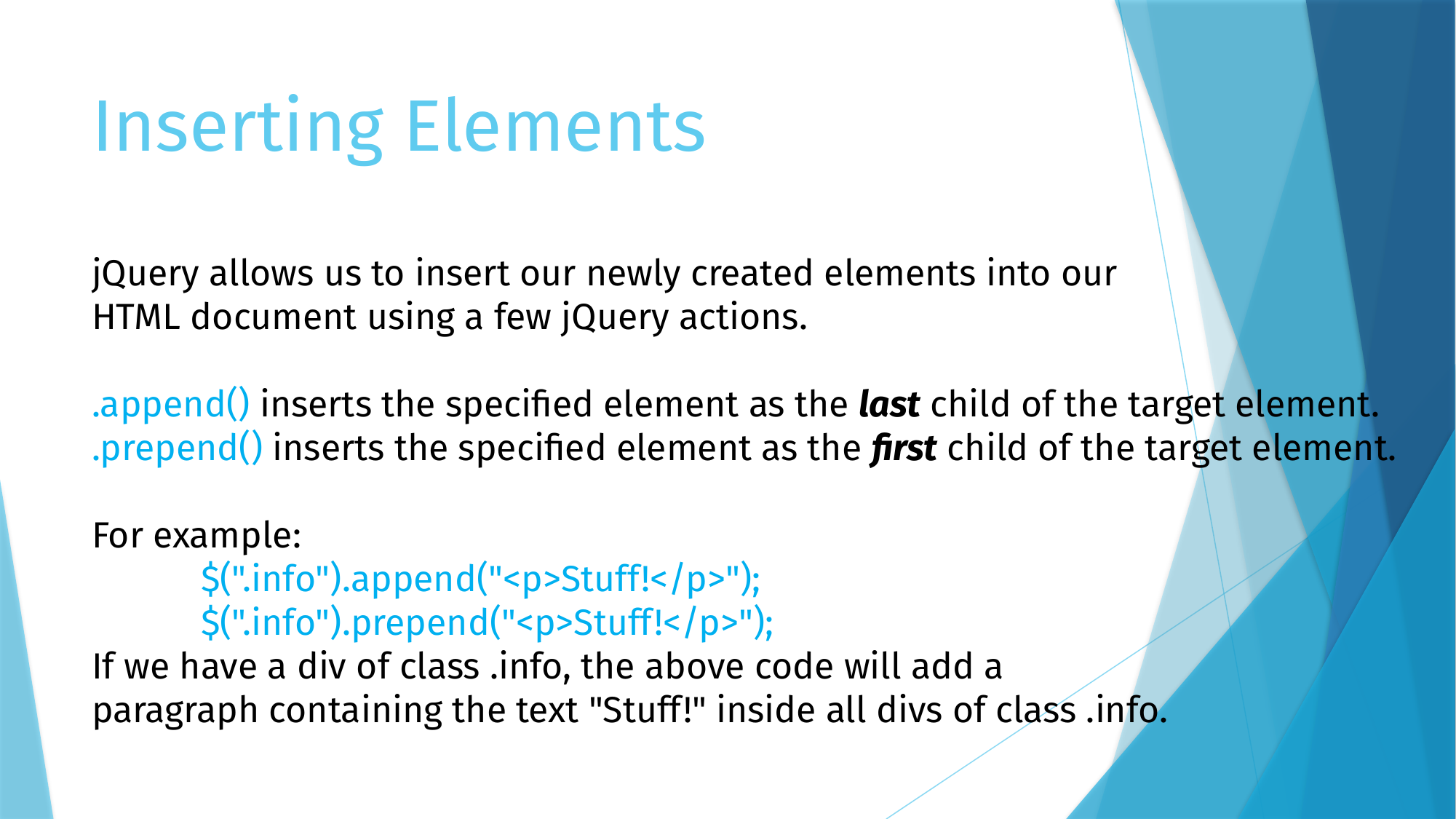

# Inserting Elements
jQuery allows us to insert our newly created elements into our
HTML document using a few jQuery actions.

.append() inserts the specified element as the last child of the target element.
.prepend() inserts the specified element as the first child of the target element.

For example:
	$(".info").append("<p>Stuff!</p>");
	$(".info").prepend("<p>Stuff!</p>");
If we have a div of class .info, the above code will add a
paragraph containing the text "Stuff!" inside all divs of class .info.